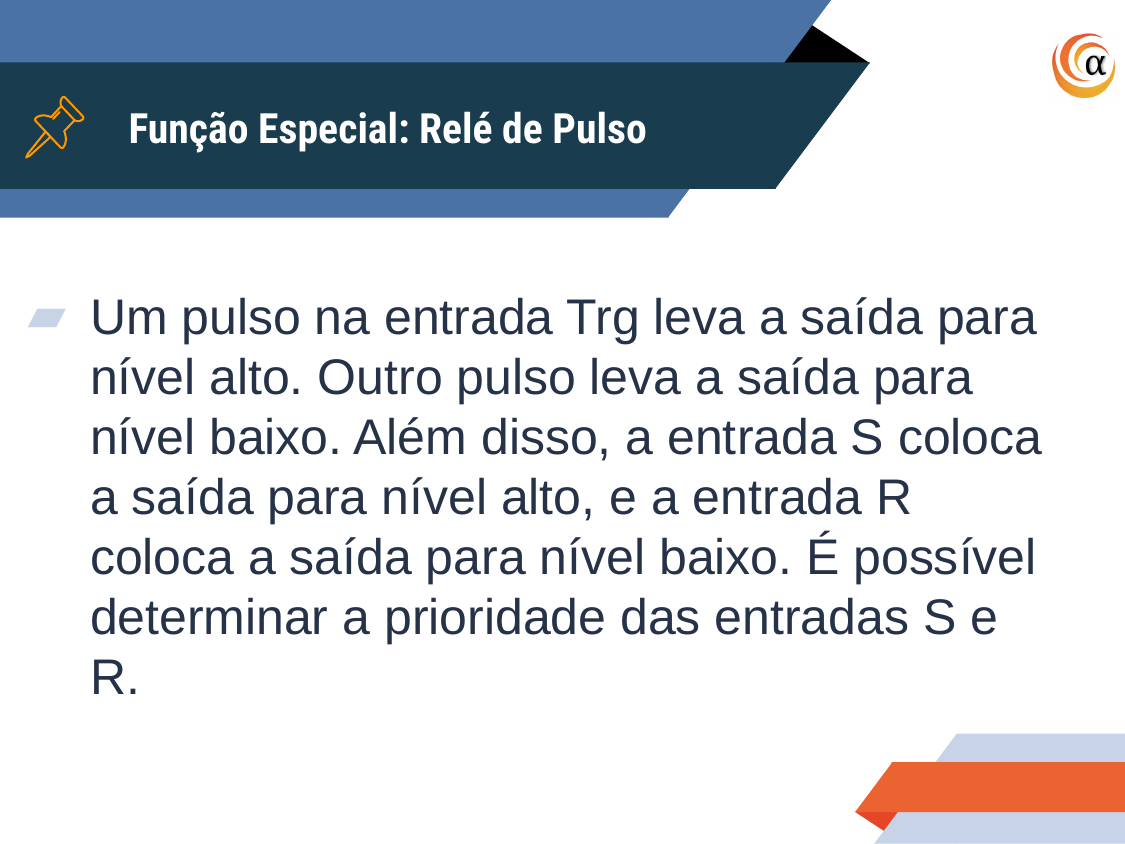

# Função Especial: Relé de Pulso

Um pulso na entrada Trg leva a saída para nível alto. Outro pulso leva a saída para nível baixo. Além disso, a entrada S coloca a saída para nível alto, e a entrada R coloca a saída para nível baixo. É possível determinar a prioridade das entradas S e R.

28